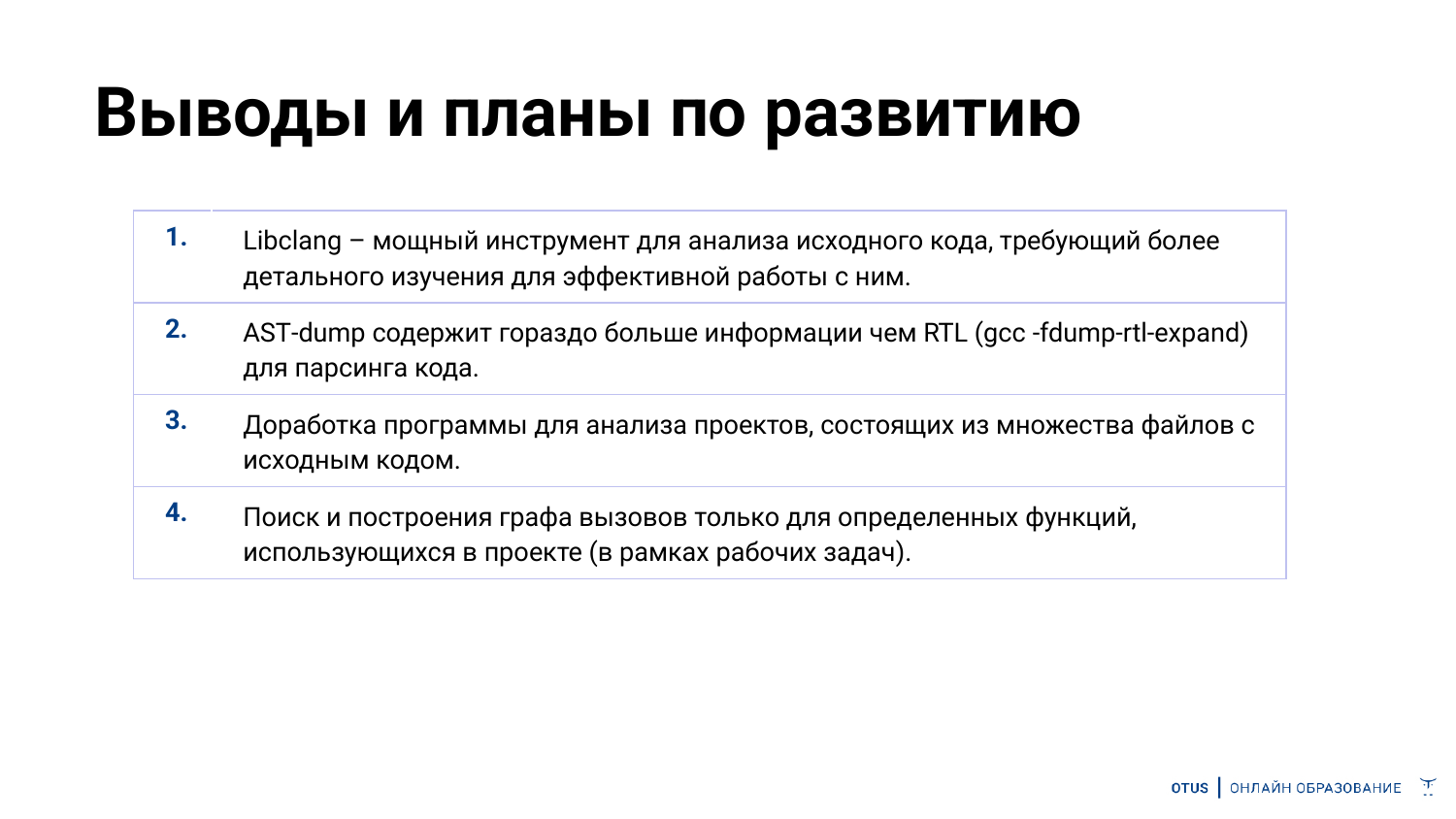

# Выводы и планы по развитию

| 1. | Libclang – мощный инструмент для анализа исходного кода, требующий более детального изучения для эффективной работы с ним. |
| --- | --- |
| 2. | AST-dump содержит гораздо больше информации чем RTL (gcc -fdump-rtl-expand) для парсинга кода. |
| 3. | Доработка программы для анализа проектов, состоящих из множества файлов с исходным кодом. |
| 4. | Поиск и построения графа вызовов только для определенных функций, использующихся в проекте (в рамках рабочих задач). |